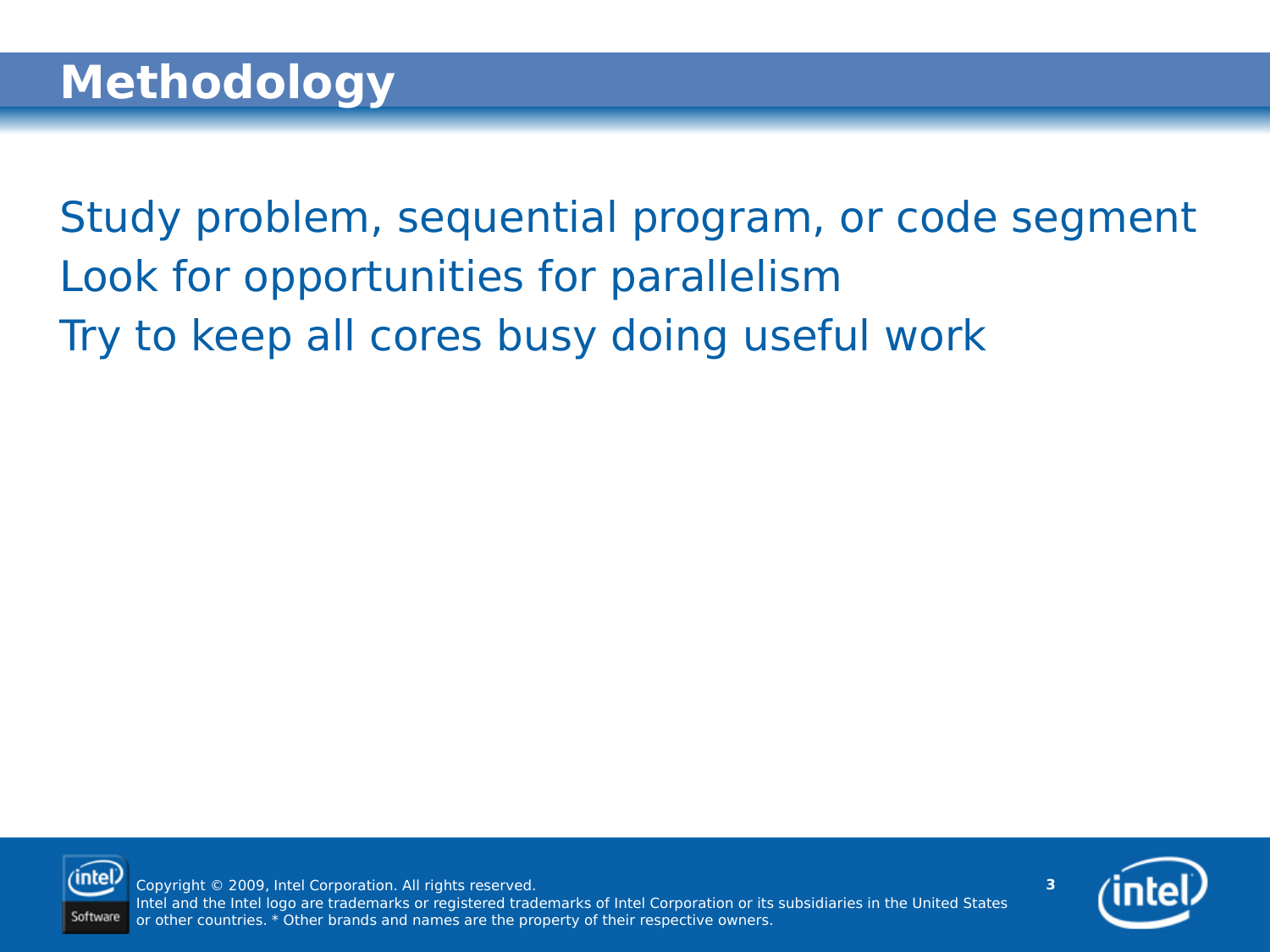

# Methodology
Study problem, sequential program, or code segment
Look for opportunities for parallelism
Try to keep all cores busy doing useful work
3